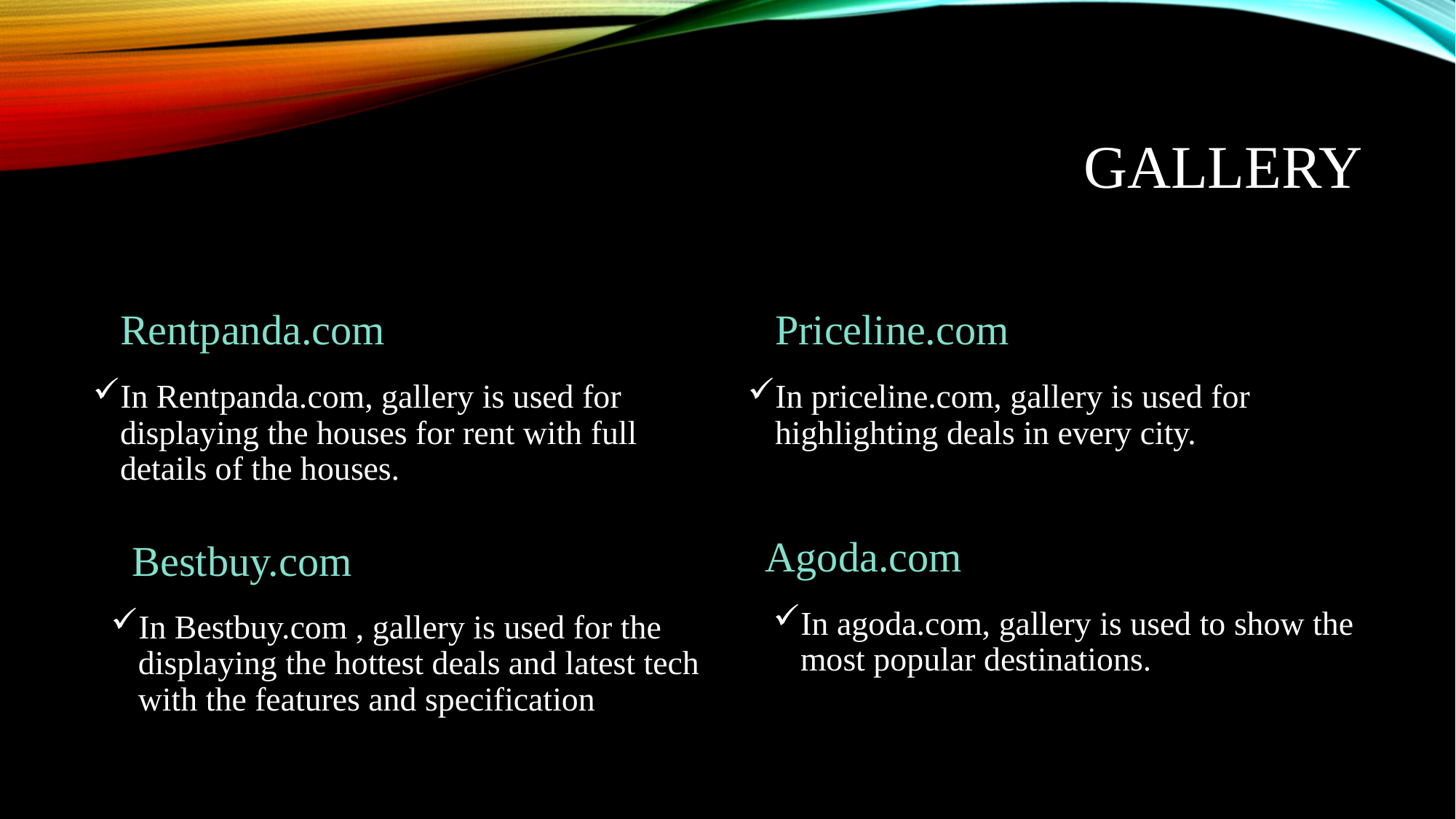

# Gallery
Rentpanda.com
Priceline.com
In Rentpanda.com, gallery is used for displaying the houses for rent with full details of the houses.
In priceline.com, gallery is used for highlighting deals in every city.
Agoda.com
Bestbuy.com
In agoda.com, gallery is used to show the most popular destinations.
In Bestbuy.com , gallery is used for the displaying the hottest deals and latest tech with the features and specification